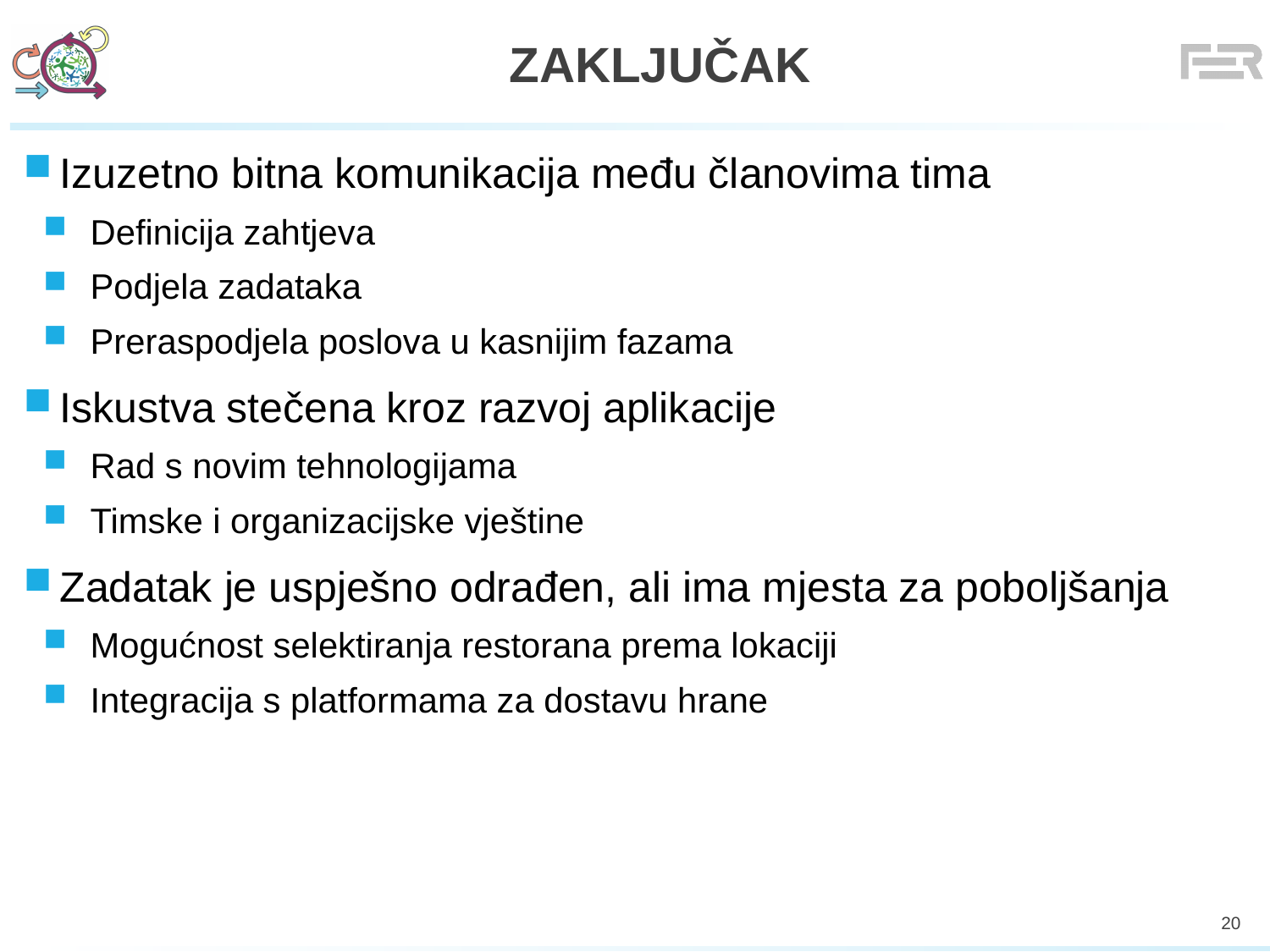

# Zaključak
Izuzetno bitna komunikacija među članovima tima
Definicija zahtjeva
Podjela zadataka
Preraspodjela poslova u kasnijim fazama
Iskustva stečena kroz razvoj aplikacije
Rad s novim tehnologijama
Timske i organizacijske vještine
Zadatak je uspješno odrađen, ali ima mjesta za poboljšanja
Mogućnost selektiranja restorana prema lokaciji
Integracija s platformama za dostavu hrane

20